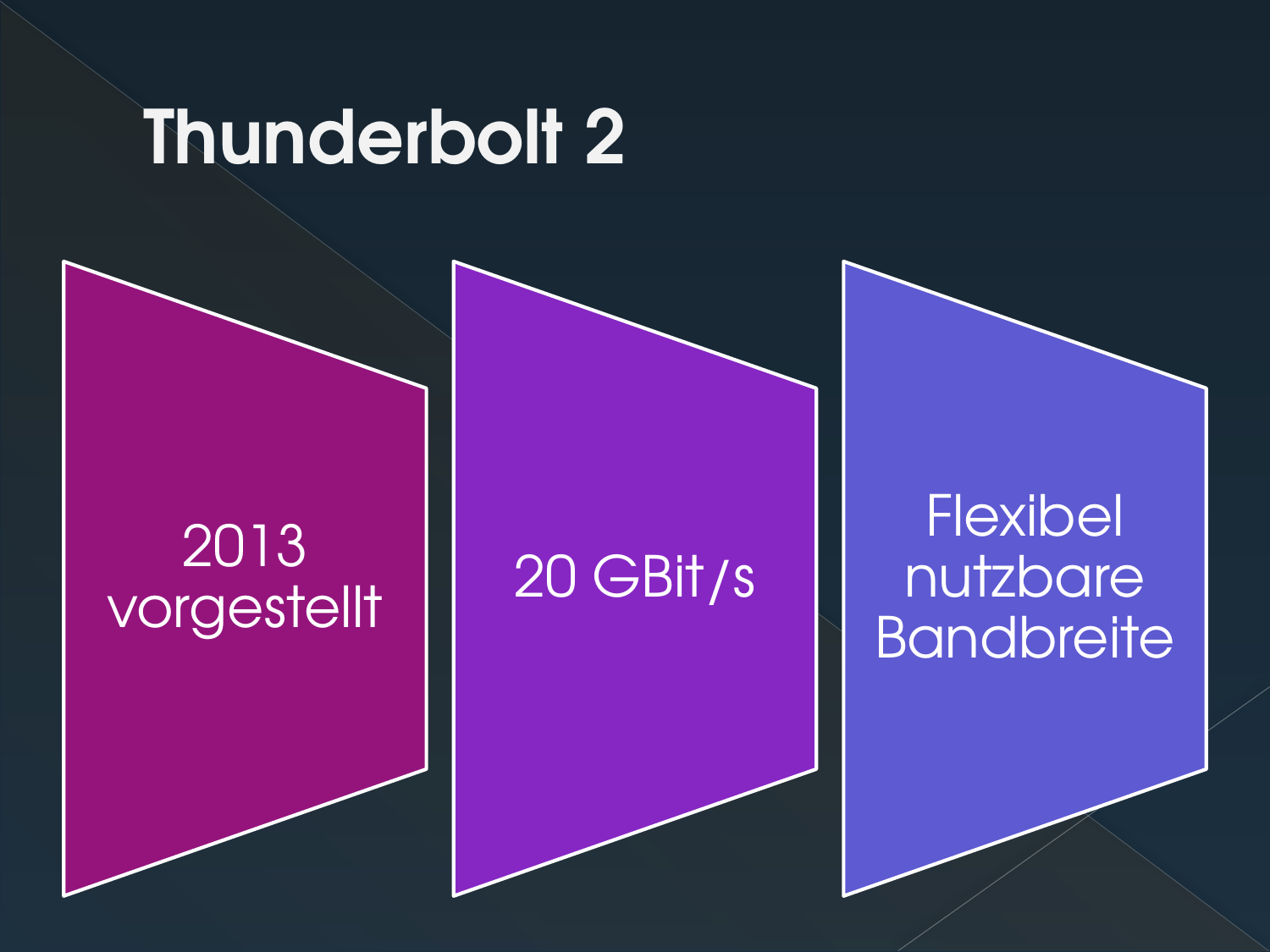

# Thunderbolt 2
2013 vorgestellt
20 GBit/s
Flexibel nutzbare Bandbreite